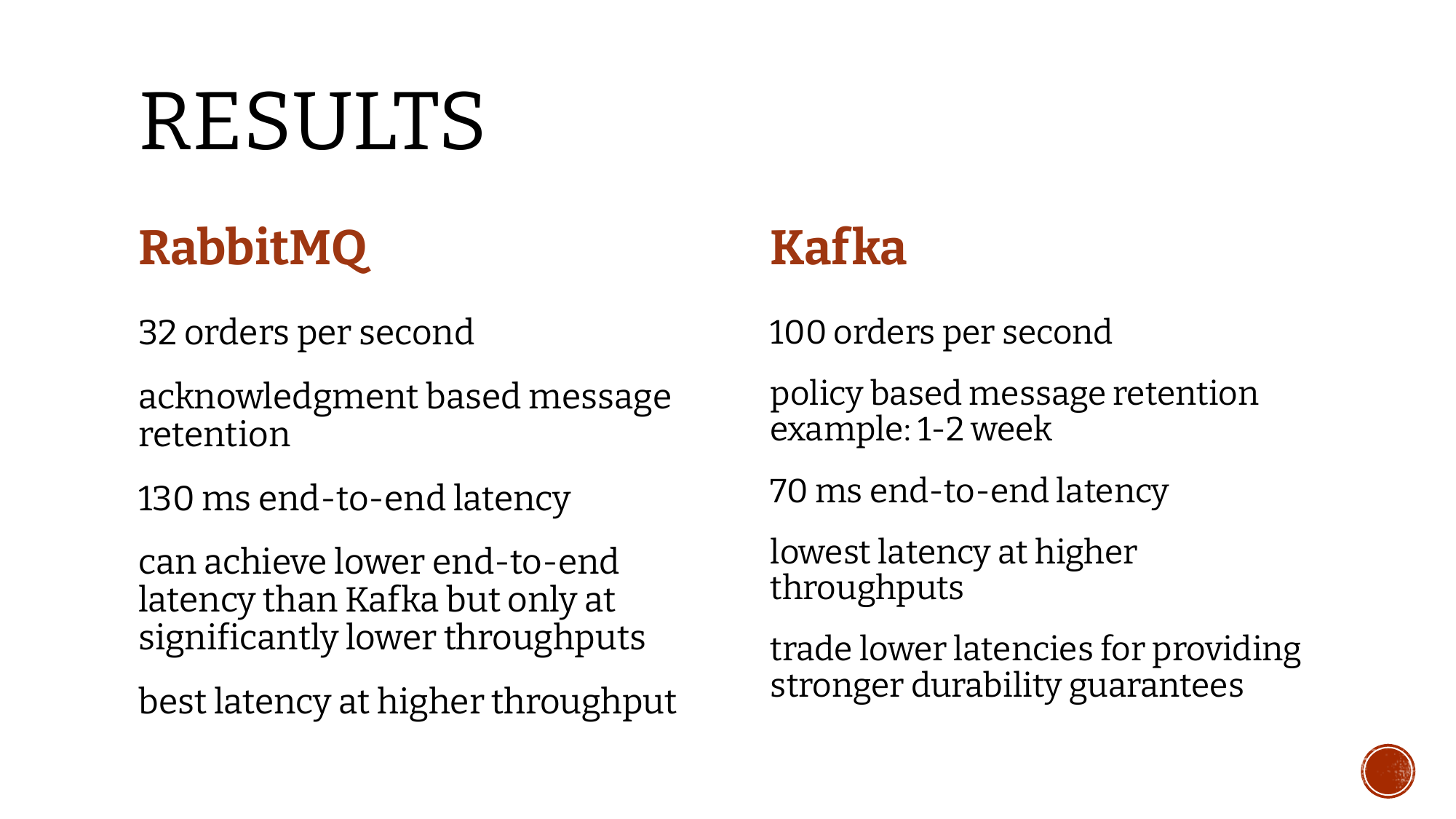

# Results
RabbitMQ
Kafka
32 orders per second
acknowledgment based message retention
130 ms end-to-end latency
can achieve lower end-to-end latency than Kafka but only at significantly lower throughputs
best latency at higher throughput

100 orders per second
policy based message retention example: 1-2 week
70 ms end-to-end latency
lowest latency at higher throughputs
trade lower latencies for providing stronger durability guarantees